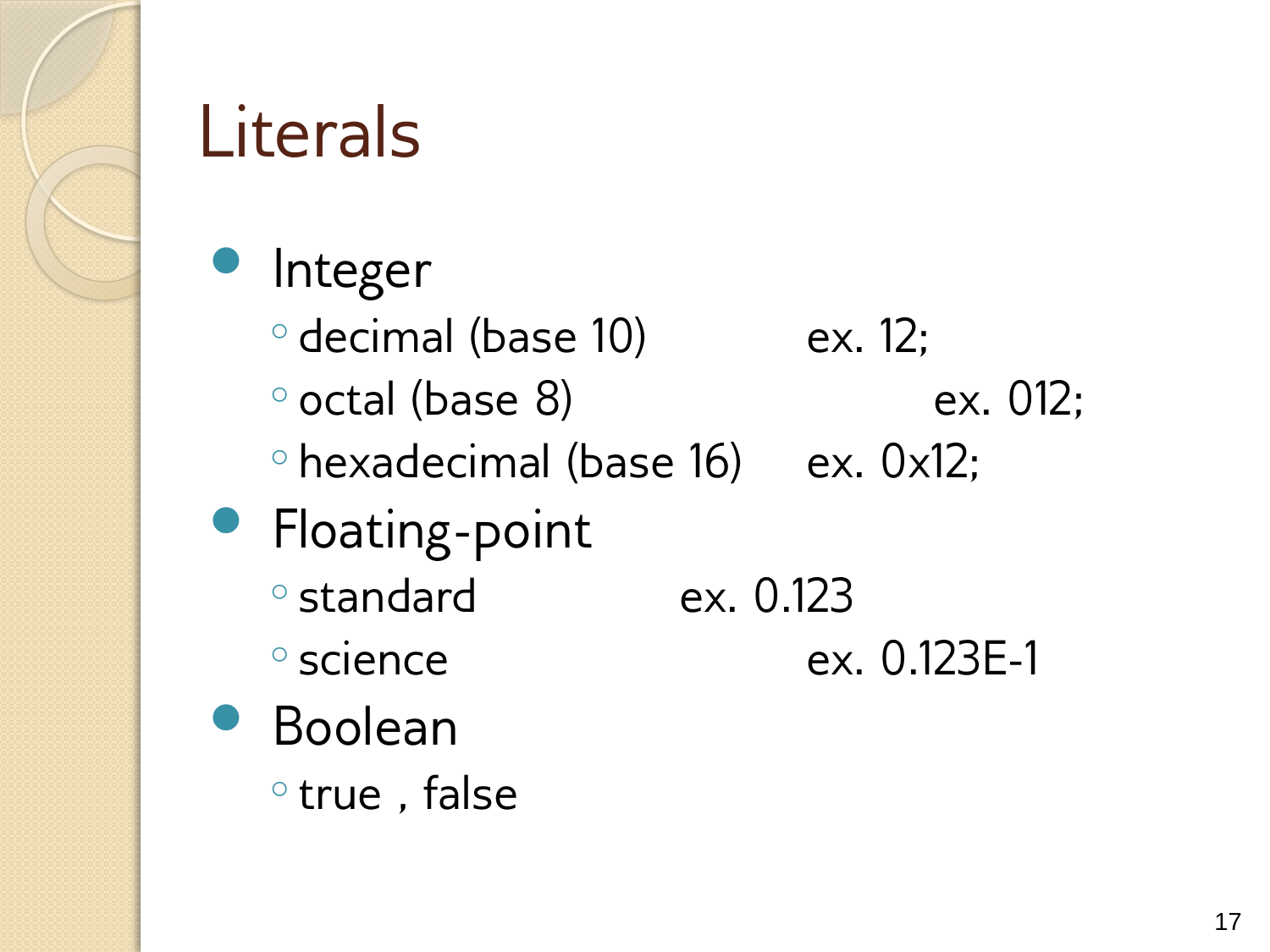

Literals
Integer
decimal (base 10)  		ex. 12;
octal (base 8) 			ex. 012;
hexadecimal (base 16) 	ex. 0x12;
Floating-point
standard 		ex. 0.123
science 			ex. 0.123E-1
Boolean
true , false
17